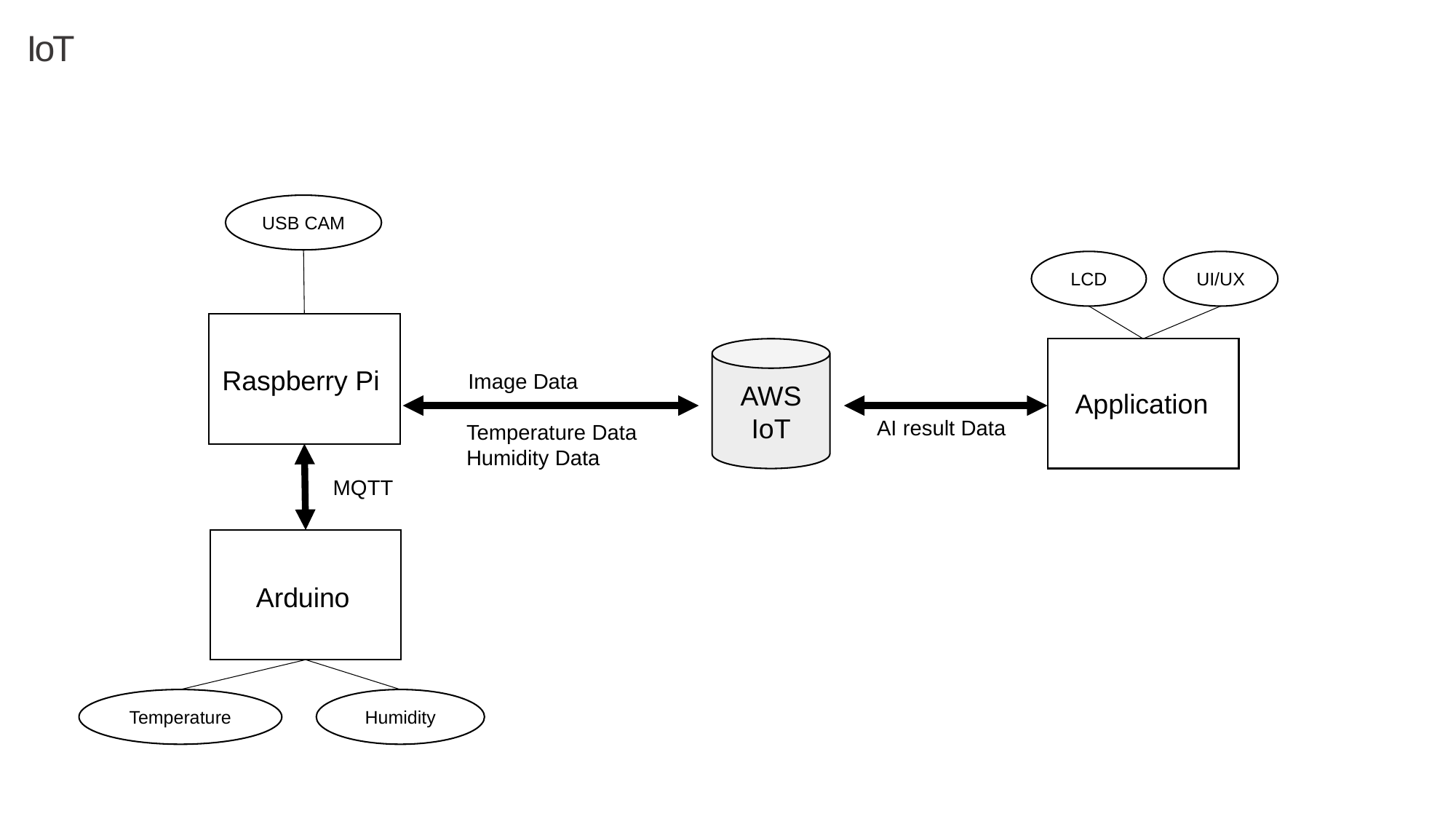

IoT
USB CAM

Raspberry Pi
LCD
UI/UX

Application
AWS
IoT
Image Data
AI result Data
Temperature Data
Humidity Data
MQTT

Arduino
Temperature
Humidity